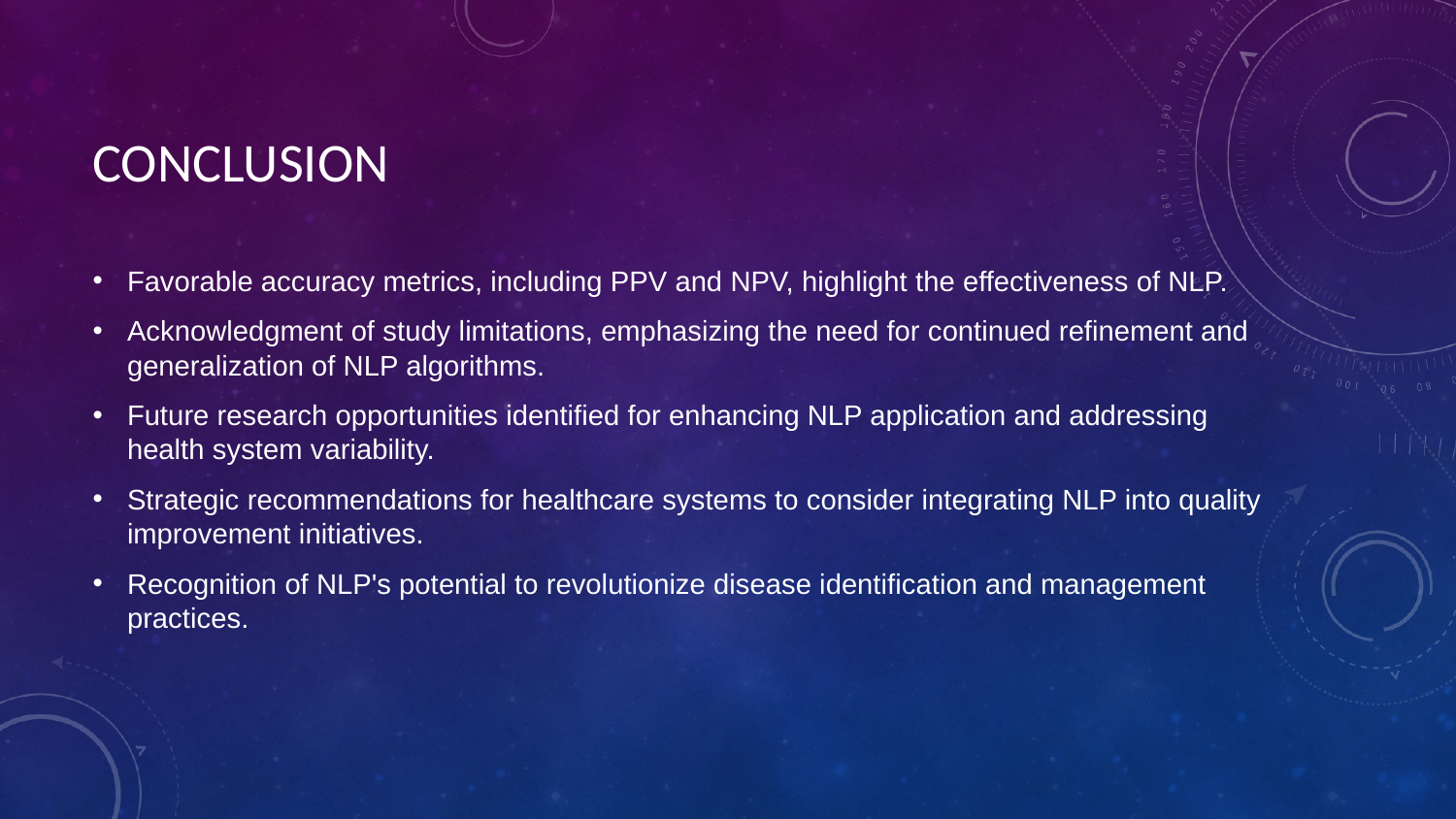

# CONCLUSION
Favorable accuracy metrics, including PPV and NPV, highlight the effectiveness of NLP.
Acknowledgment of study limitations, emphasizing the need for continued refinement and generalization of NLP algorithms.
Future research opportunities identified for enhancing NLP application and addressing health system variability.
Strategic recommendations for healthcare systems to consider integrating NLP into quality improvement initiatives.
Recognition of NLP's potential to revolutionize disease identification and management practices.